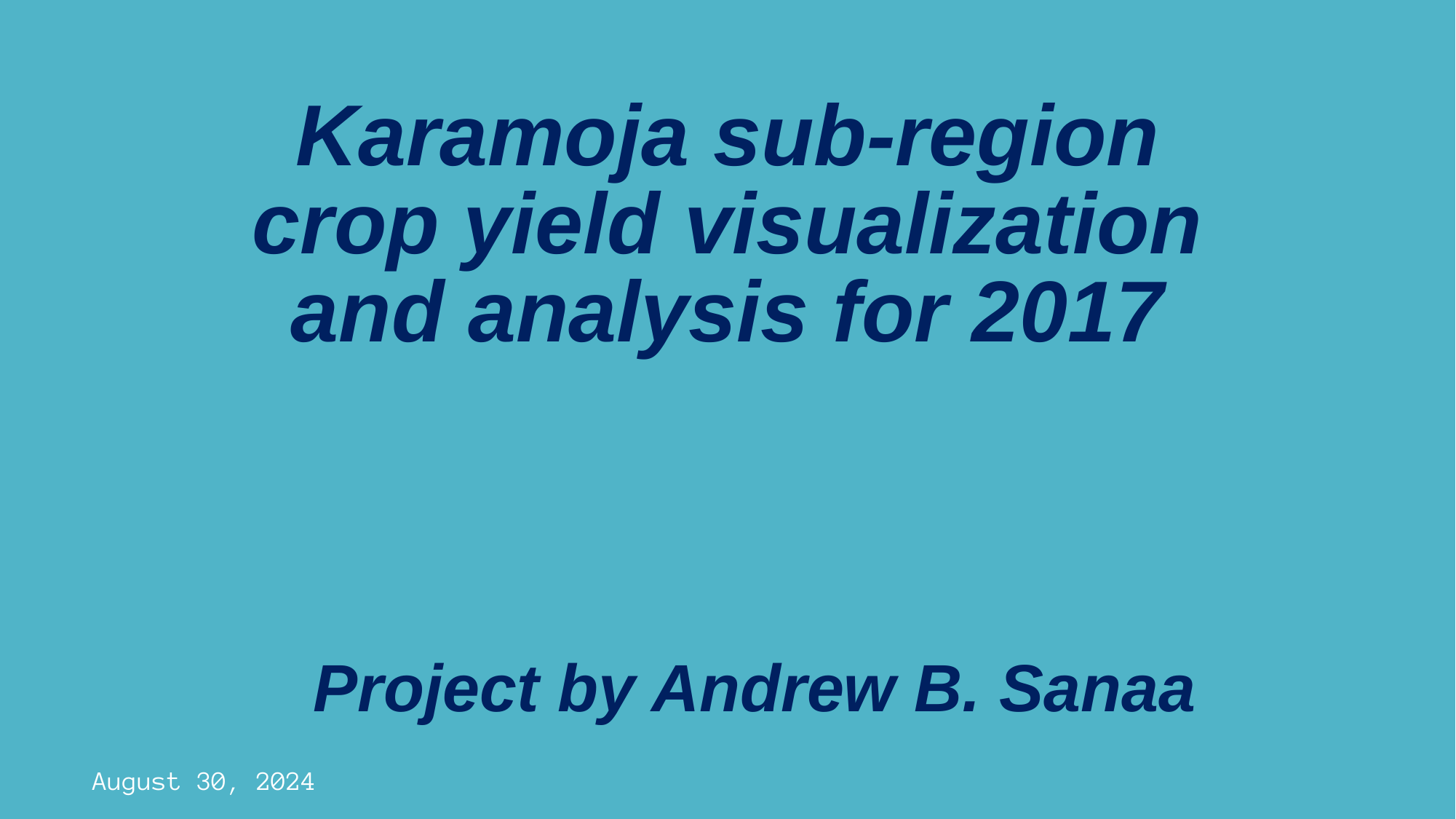

Karamoja sub-region crop yield visualization and analysis for 2017
Project by Andrew B. Sanaa
1
August 30, 2024